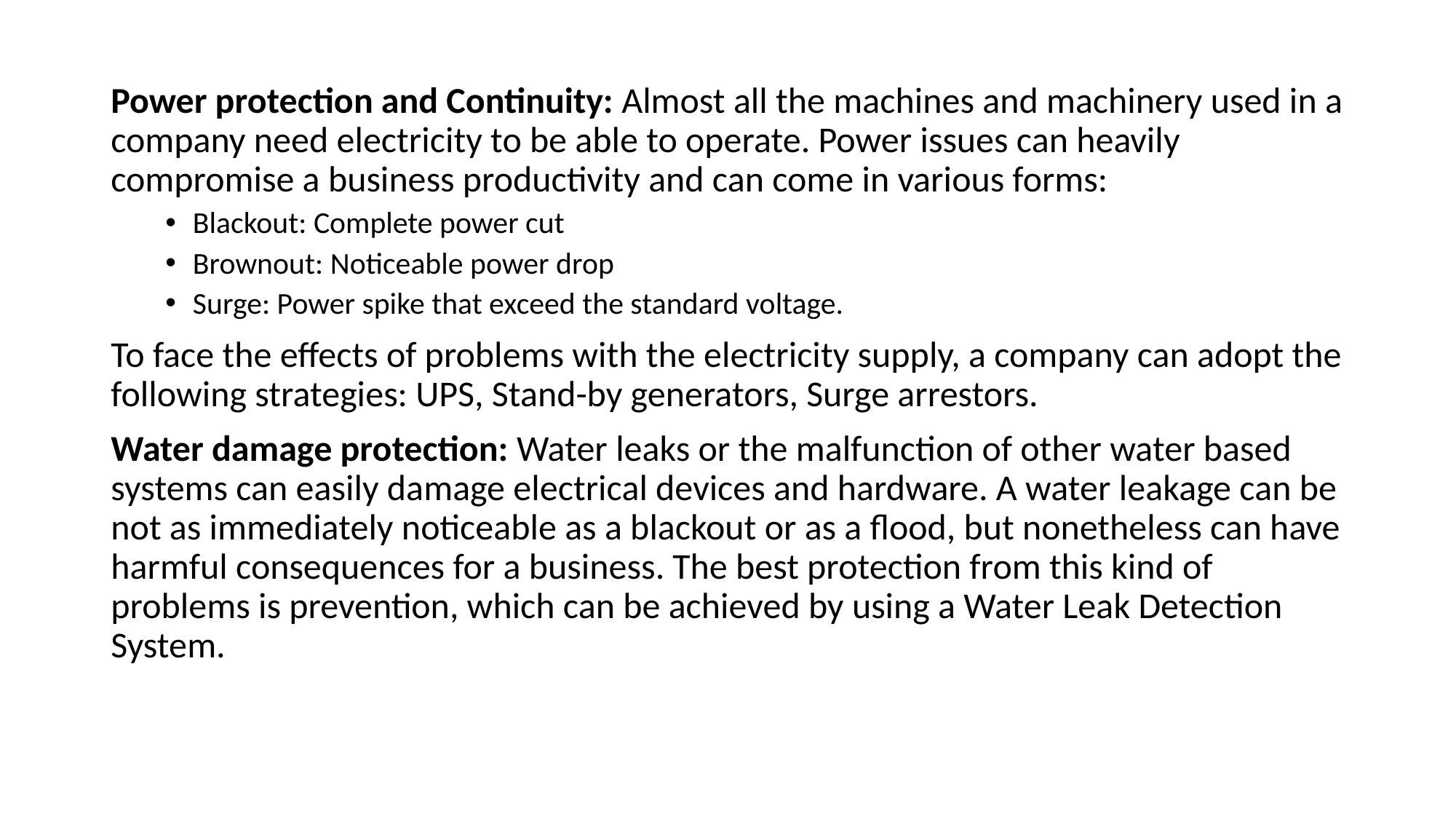

Power protection and Continuity: Almost all the machines and machinery used in a company need electricity to be able to operate. Power issues can heavily compromise a business productivity and can come in various forms:
Blackout: Complete power cut
Brownout: Noticeable power drop
Surge: Power spike that exceed the standard voltage.
To face the effects of problems with the electricity supply, a company can adopt the following strategies: UPS, Stand-by generators, Surge arrestors.
Water damage protection: Water leaks or the malfunction of other water based systems can easily damage electrical devices and hardware. A water leakage can be not as immediately noticeable as a blackout or as a flood, but nonetheless can have harmful consequences for a business. The best protection from this kind of problems is prevention, which can be achieved by using a Water Leak Detection System.